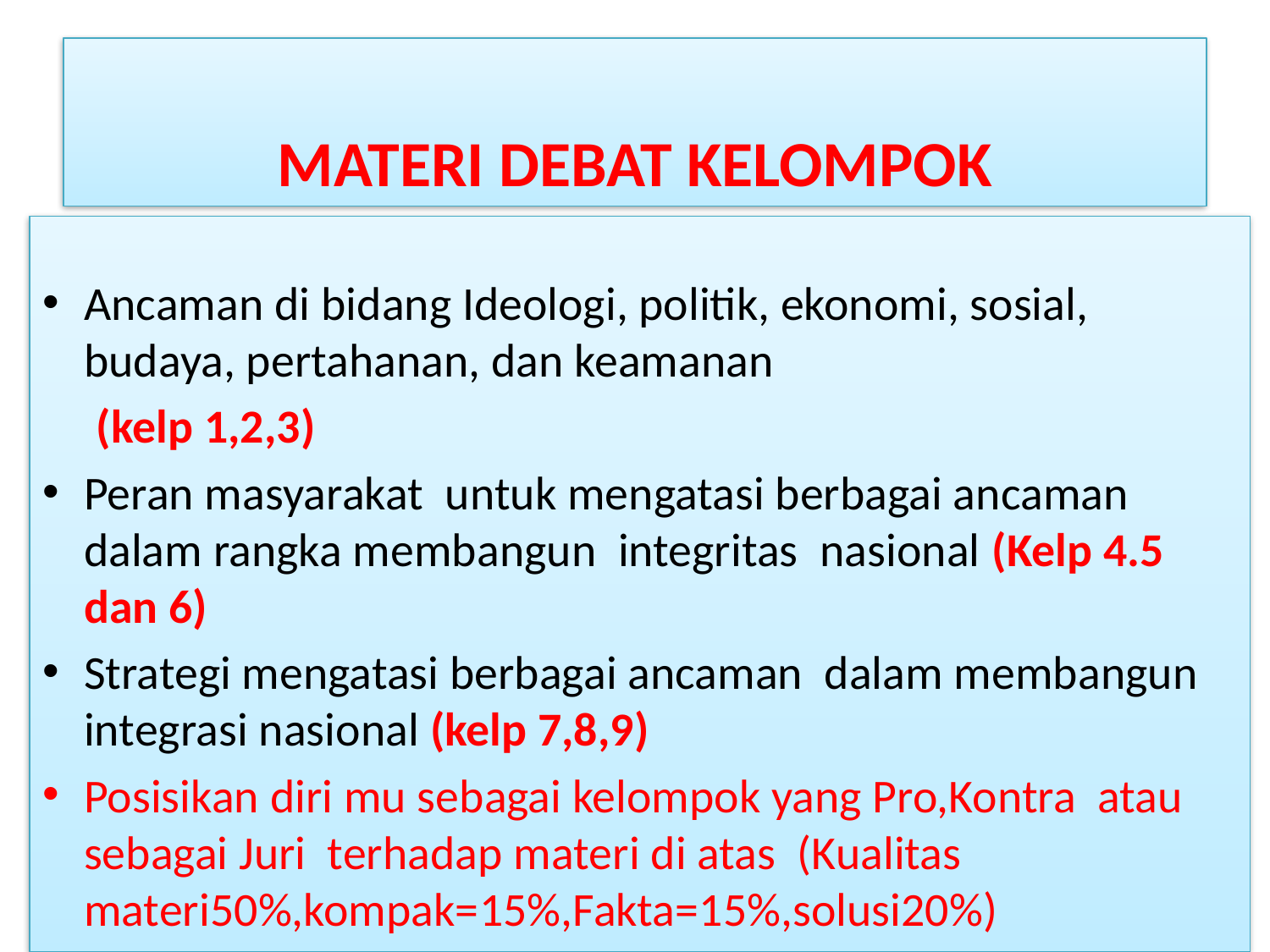

# MATERI DEBAT KELOMPOK

Ancaman di bidang Ideologi, politik, ekonomi, sosial, budaya, pertahanan, dan keamanan
     (kelp 1,2,3)
Peran masyarakat  untuk mengatasi berbagai ancaman dalam rangka membangun  integritas  nasional (Kelp 4.5 dan 6)
Strategi mengatasi berbagai ancaman  dalam membangun integrasi nasional (kelp 7,8,9)
Posisikan diri mu sebagai kelompok yang Pro,Kontra  atau sebagai Juri  terhadap materi di atas  (Kualitas materi50%,kompak=15%,Fakta=15%,solusi20%)